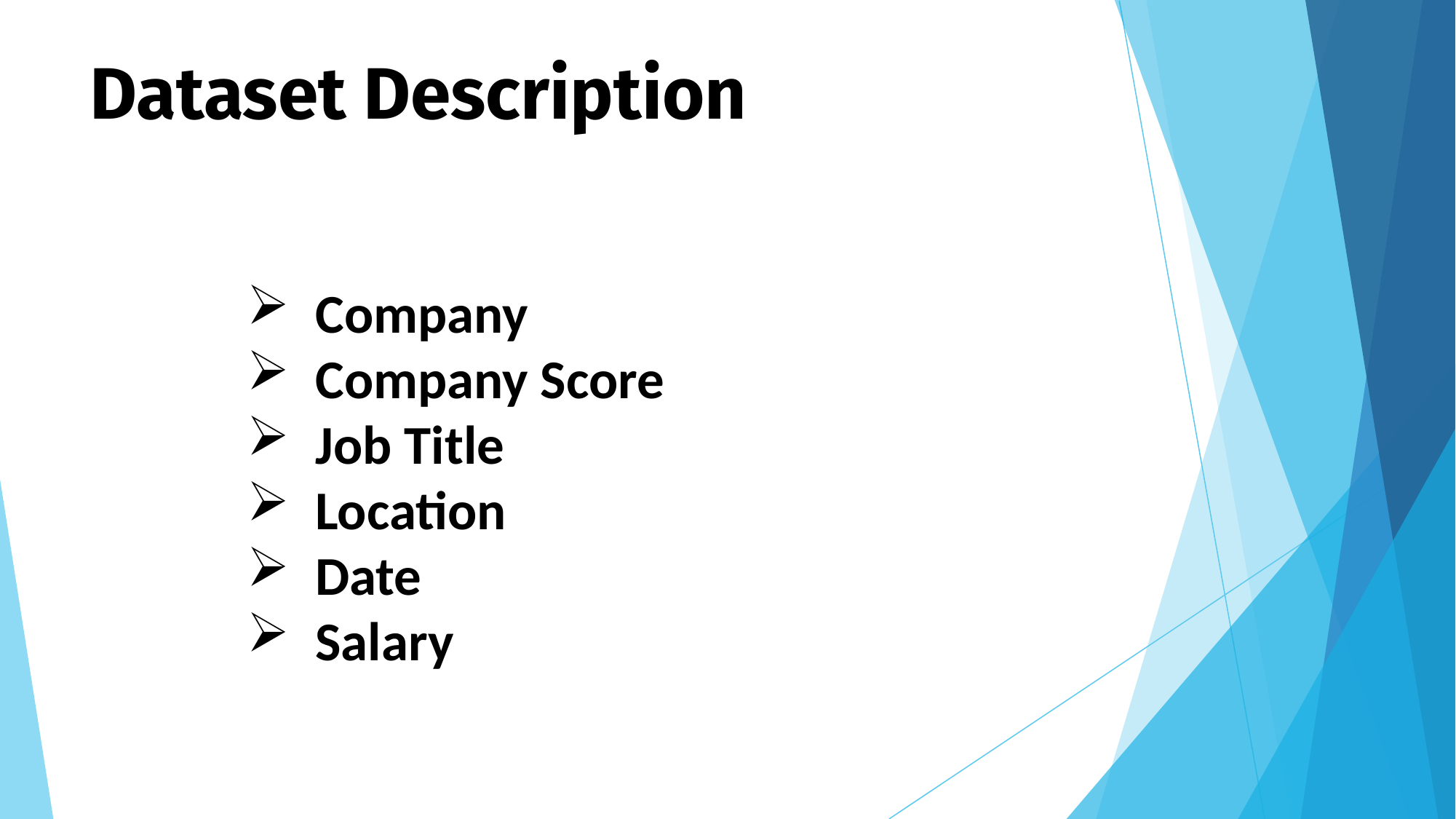

# Dataset Description
Company
Company Score
Job Title
Location
Date
Salary